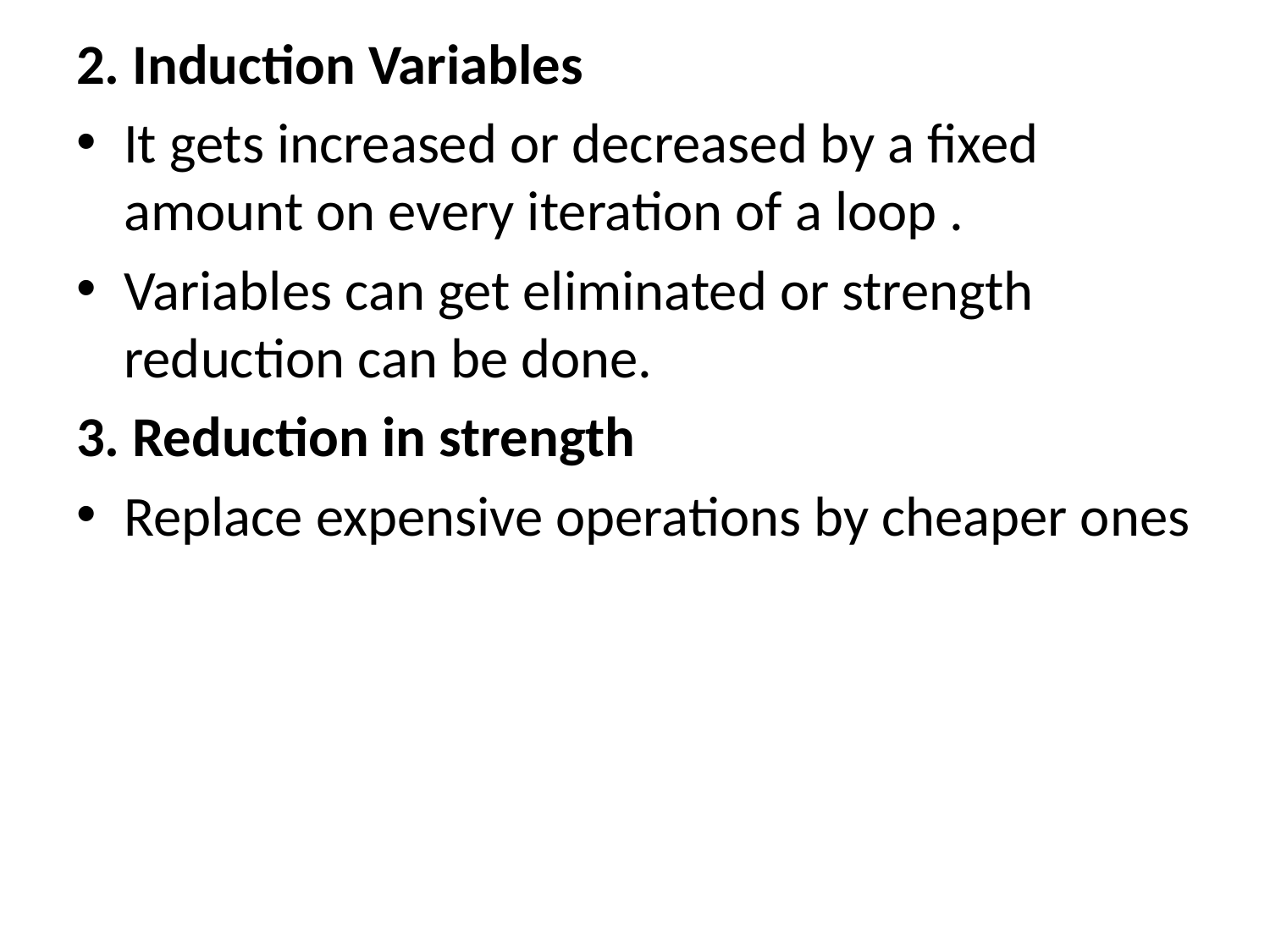

2. Induction Variables
It gets increased or decreased by a fixed amount on every iteration of a loop .
Variables can get eliminated or strength reduction can be done.
3. Reduction in strength
Replace expensive operations by cheaper ones